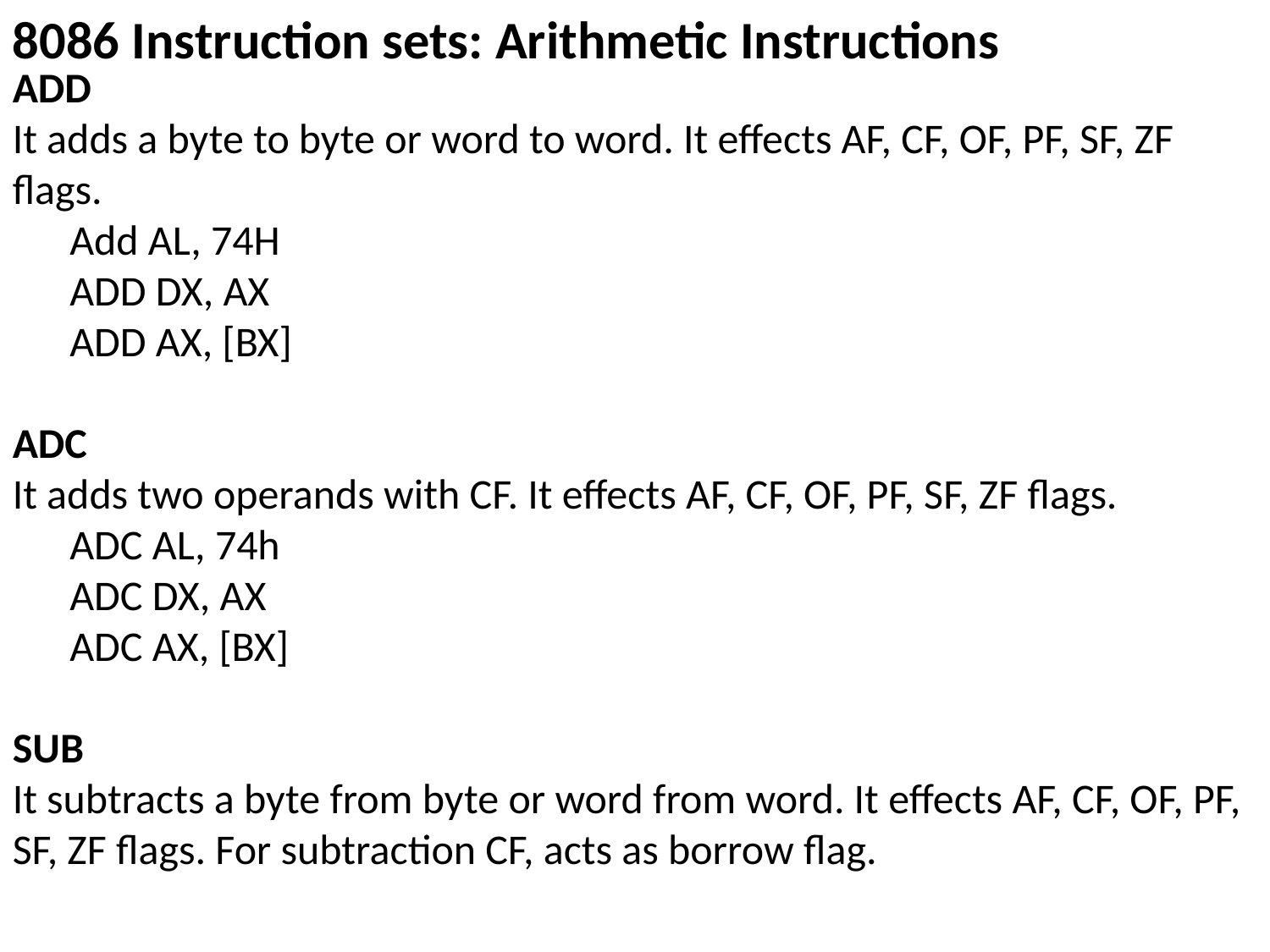

8086 Instruction sets: Arithmetic Instructions

ADD
It adds a byte to byte or word to word. It effects AF, CF, OF, PF, SF, ZF flags.
      Add AL, 74H
      ADD DX, AX
      ADD AX, [BX]

ADC
It adds two operands with CF. It effects AF, CF, OF, PF, SF, ZF flags.
      ADC AL, 74h
      ADC DX, AX
      ADC AX, [BX]

SUB
It subtracts a byte from byte or word from word. It effects AF, CF, OF, PF, SF, ZF flags. For subtraction CF, acts as borrow flag.